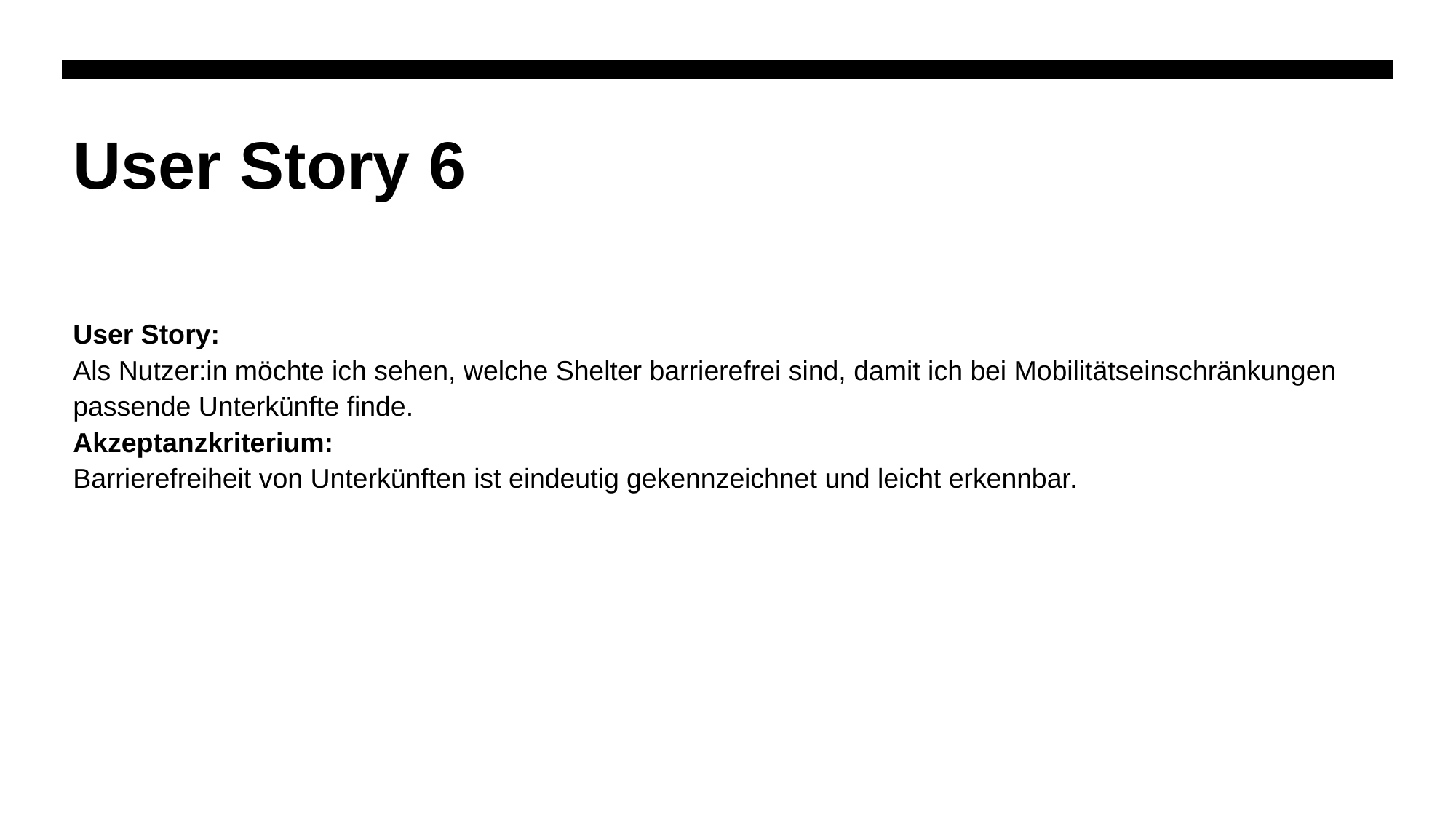

# User Story 6
User Story:
Als Nutzer:in möchte ich sehen, welche Shelter barrierefrei sind, damit ich bei Mobilitätseinschränkungen passende Unterkünfte finde.
Akzeptanzkriterium:
Barrierefreiheit von Unterkünften ist eindeutig gekennzeichnet und leicht erkennbar.